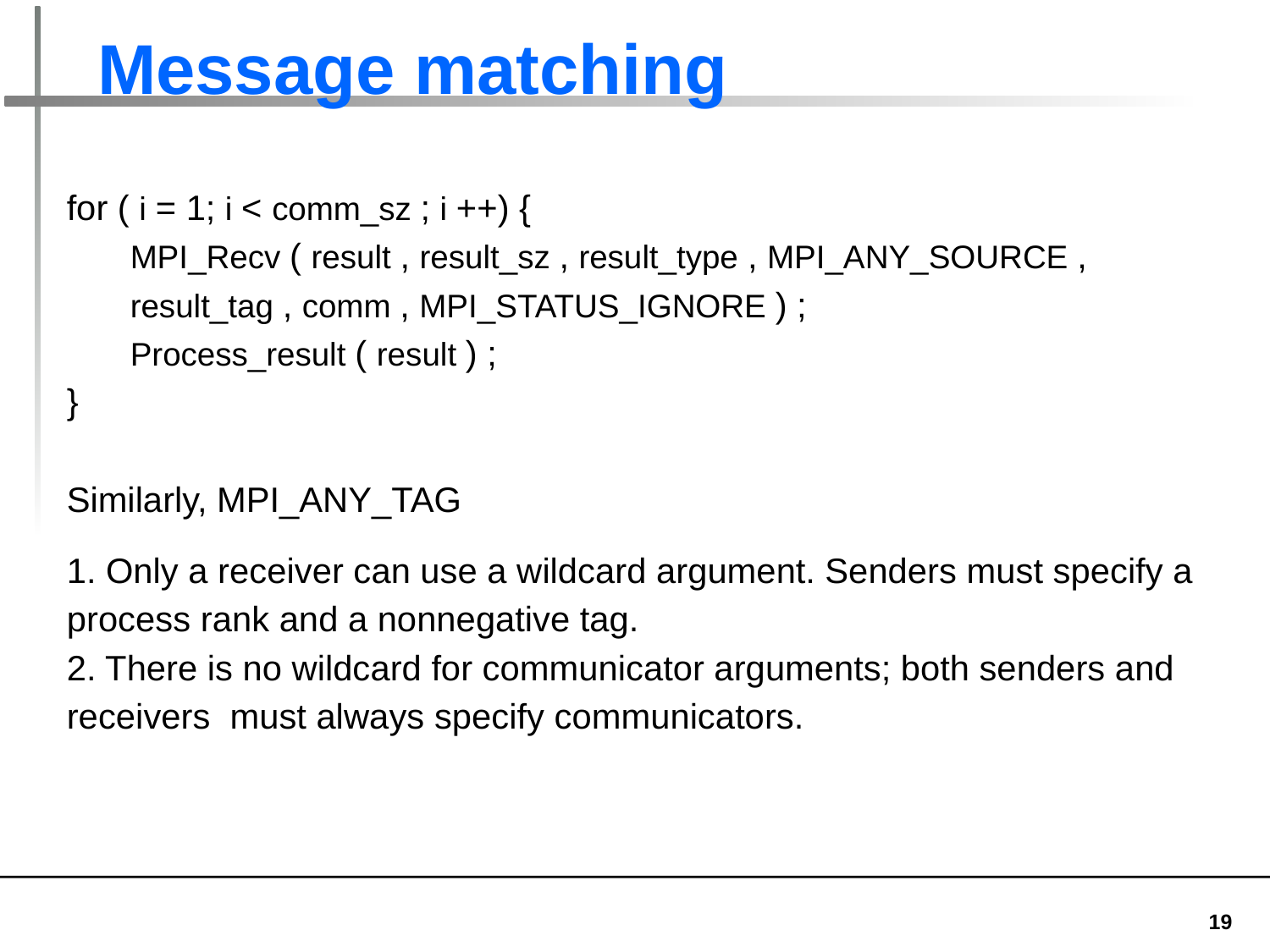

# Message matching
for ( i = 1; i < comm_sz ; i ++) {
MPI_Recv ( result , result_sz , result_type , MPI_ANY_SOURCE , result_tag , comm , MPI_STATUS_IGNORE ) ;
Process_result ( result ) ;
}

Similarly, MPI_ANY_TAG
1. Only a receiver can use a wildcard argument. Senders must specify a process rank and a nonnegative tag.
2. There is no wildcard for communicator arguments; both senders and receivers  must always specify communicators.